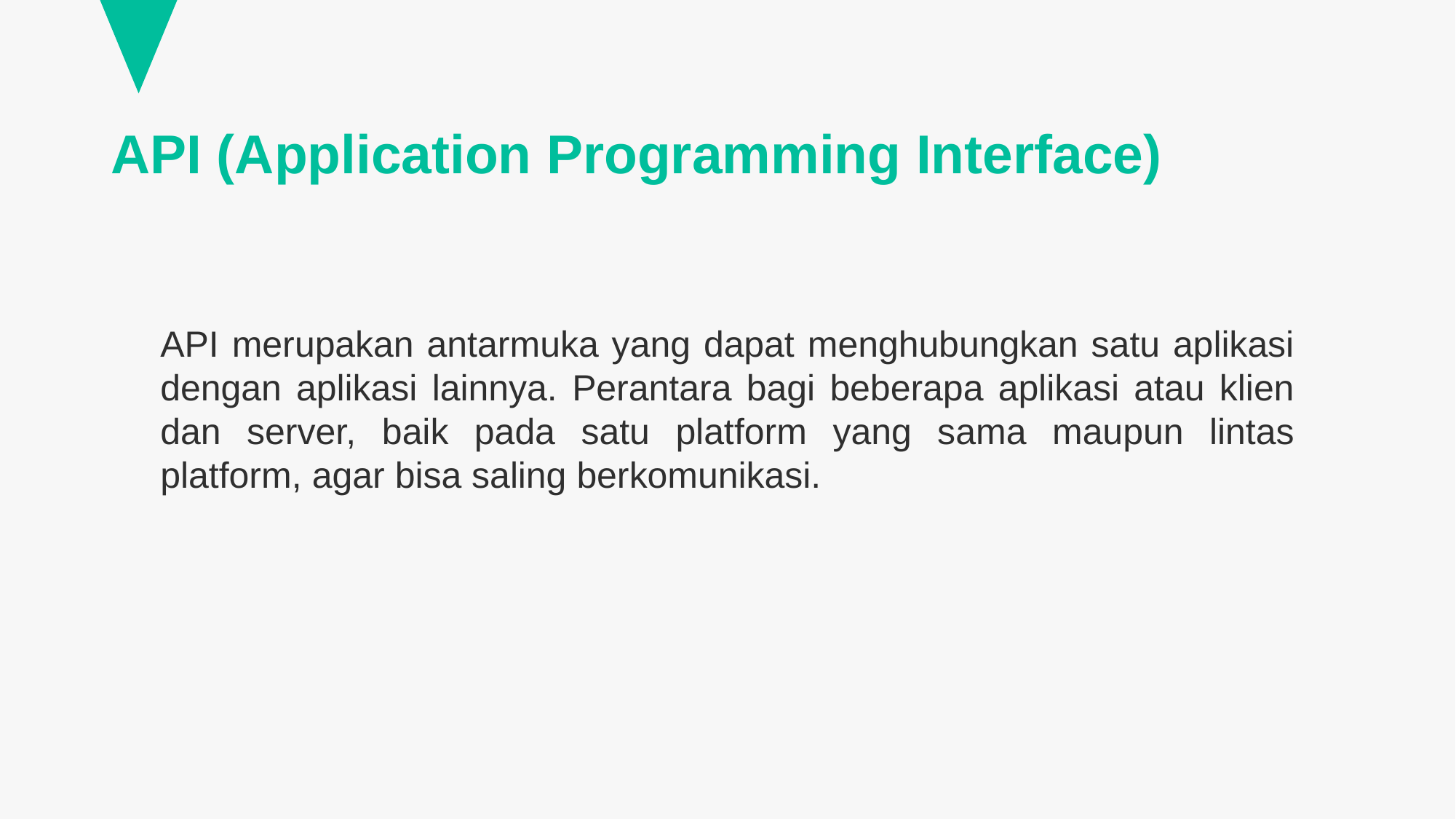

# API (Application Programming Interface)
API merupakan antarmuka yang dapat menghubungkan satu aplikasi dengan aplikasi lainnya. Perantara bagi beberapa aplikasi atau klien dan server, baik pada satu platform yang sama maupun lintas platform, agar bisa saling berkomunikasi.